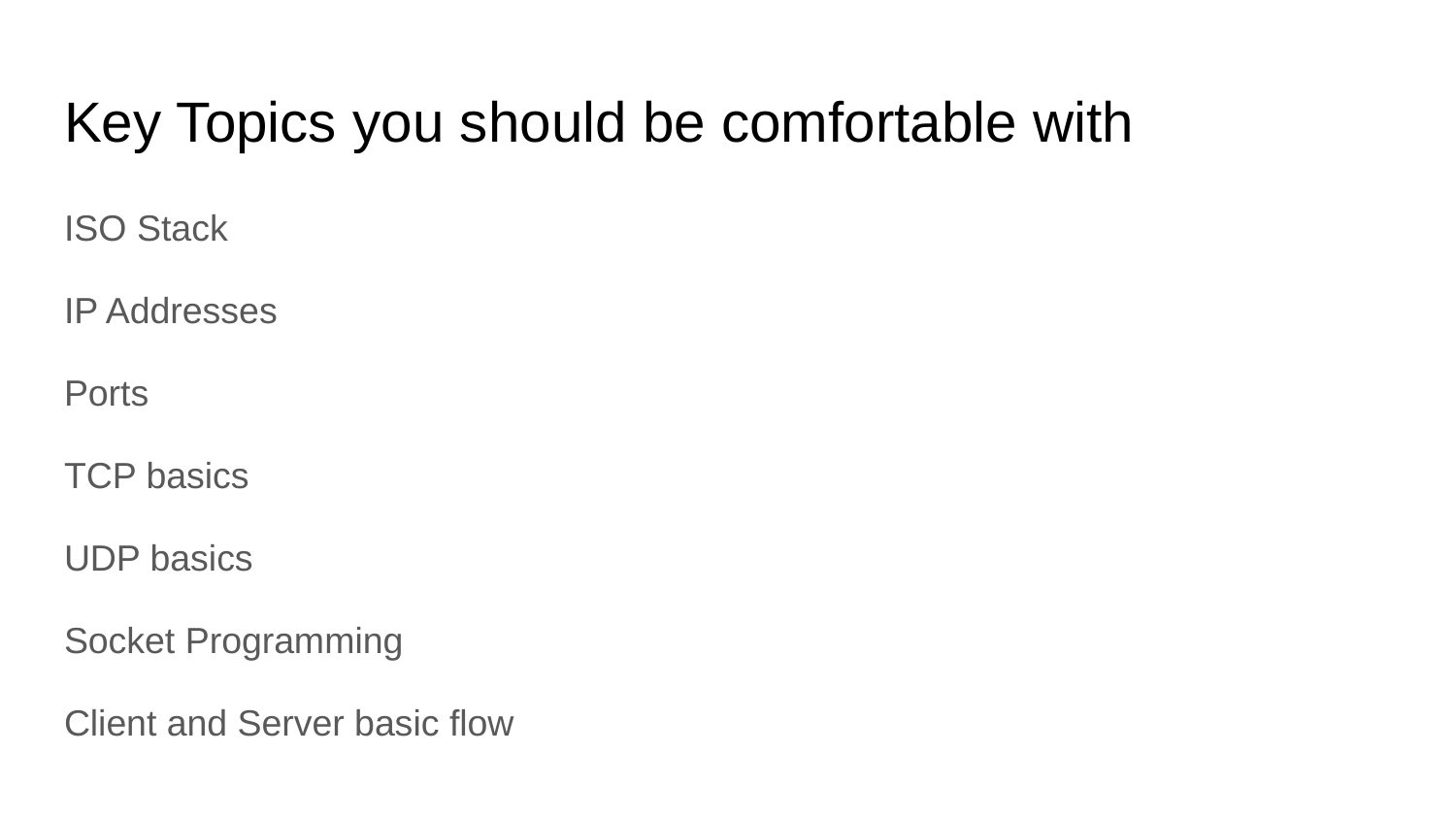

# Key Topics you should be comfortable with
ISO Stack
IP Addresses
Ports
TCP basics
UDP basics
Socket Programming
Client and Server basic flow